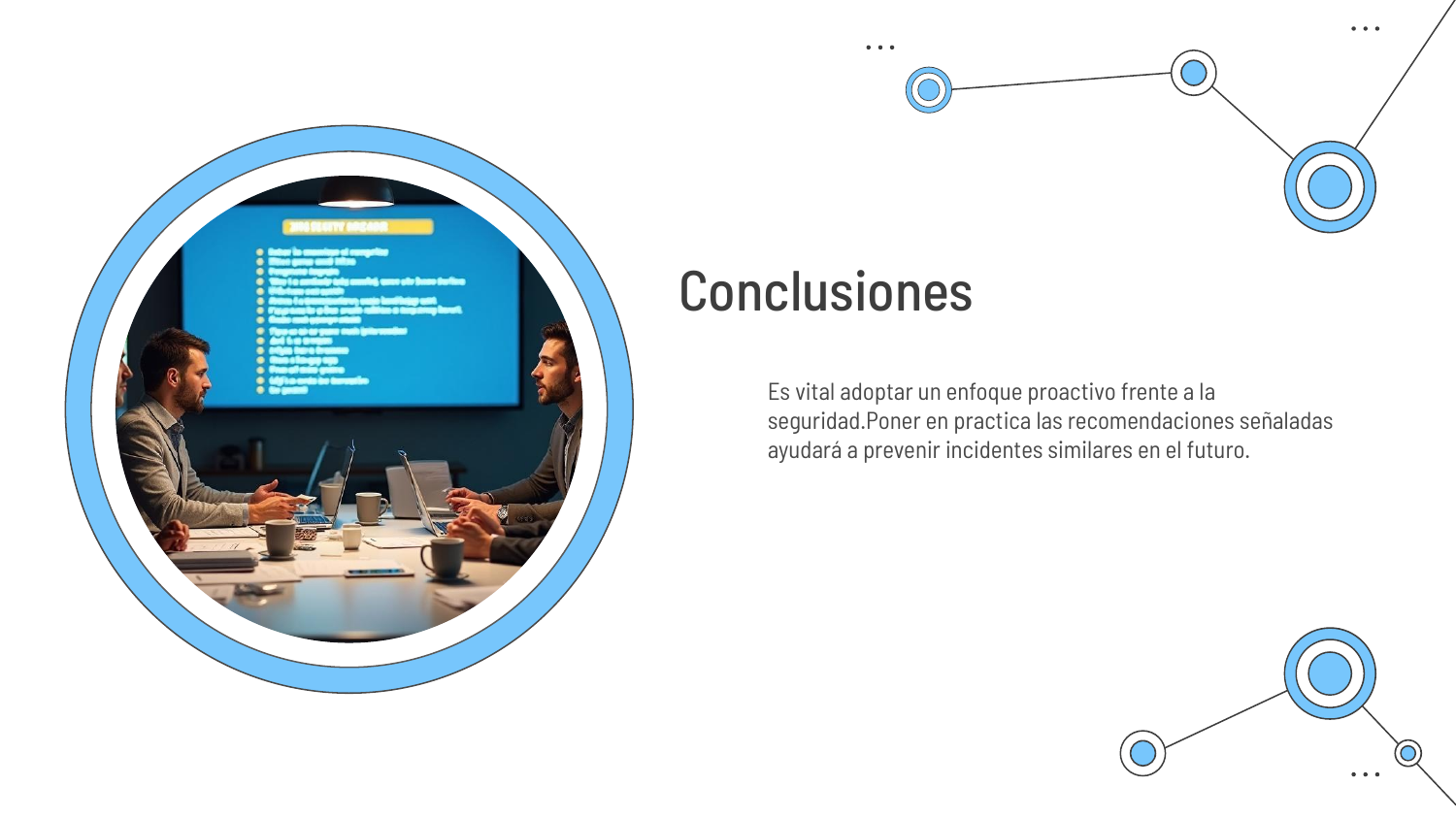

# Conclusiones
Es vital adoptar un enfoque proactivo frente a la seguridad.Poner en practica las recomendaciones señaladas ayudará a prevenir incidentes similares en el futuro.